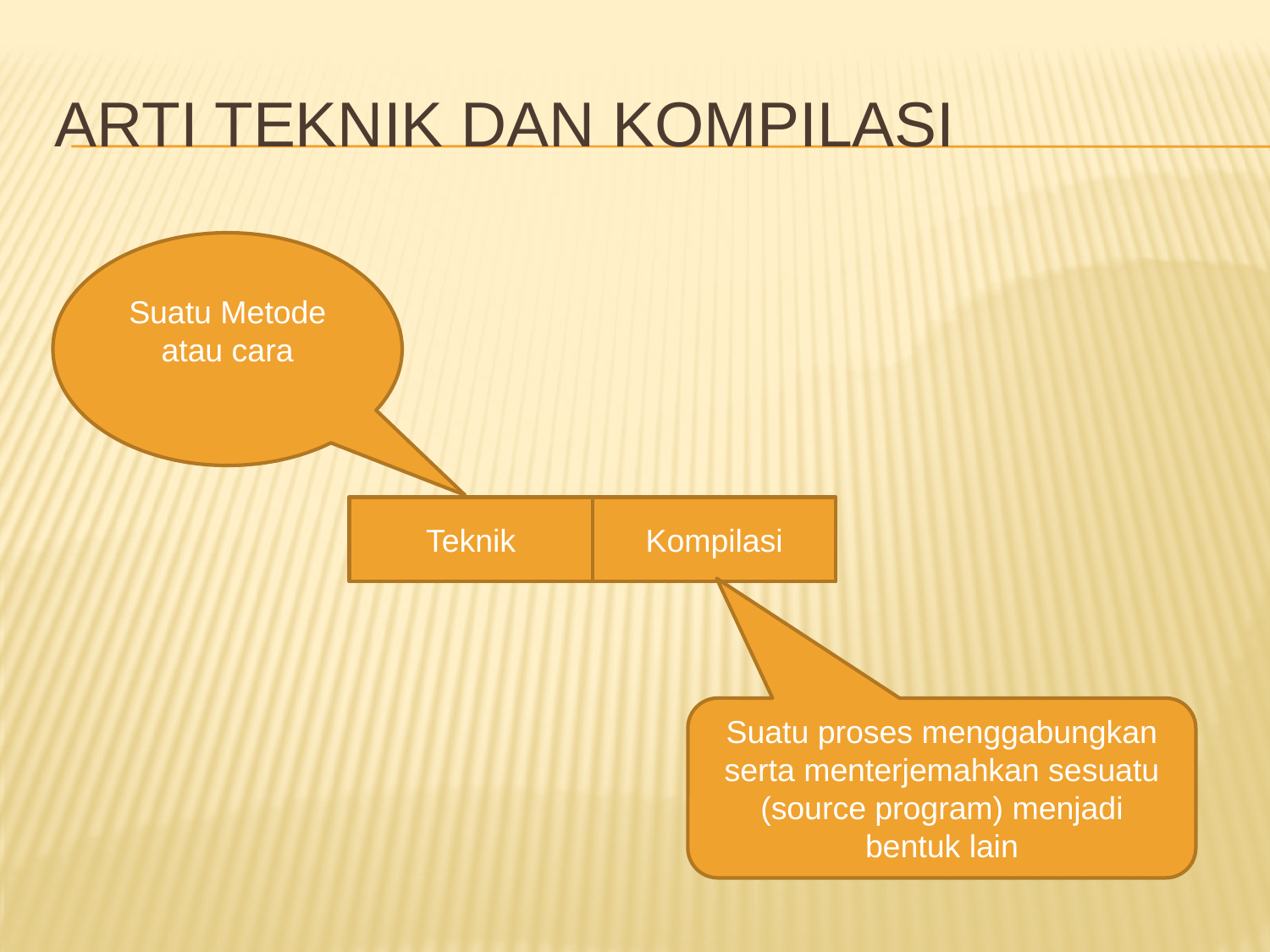

# Arti Teknik dan kompilasi
Suatu Metode atau cara

Teknik
Kompilasi
Suatu proses menggabungkan serta menterjemahkan sesuatu (source program) menjadi bentuk lain